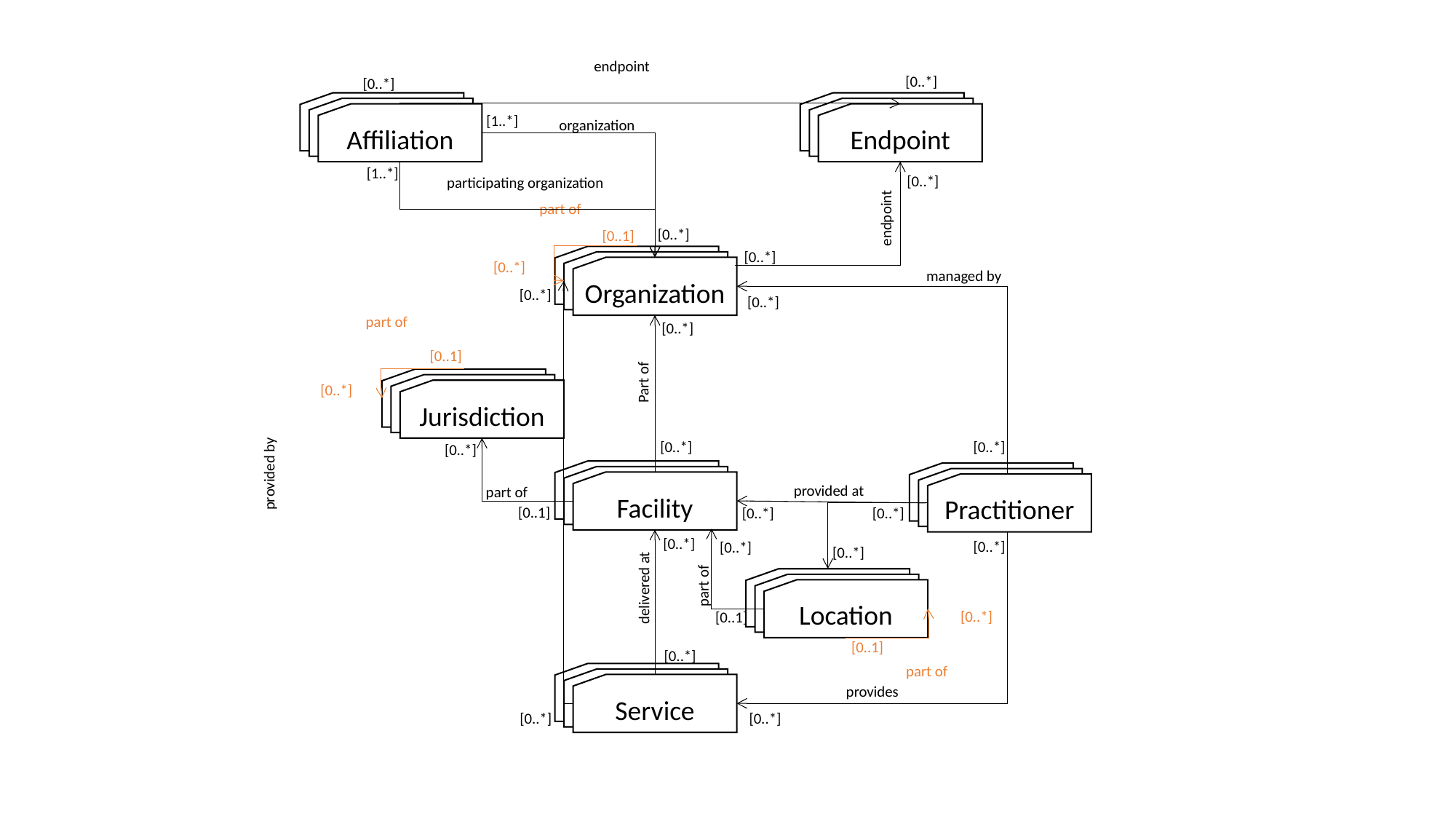

endpoint
[0..*]
[0..*]

Affiliation

Endpoint
[1..*]
organization
[1..*]
[0..*]
participating organization
endpoint
part of
[0..*]
[0..1]
[0..*]

Organization
[0..*]
managed by
[0..*]
[0..*]
part of
[0..*]
[0..1]
Part of

Jurisdiction
[0..*]
[0..*]
[0..*]
[0..*]
provided by

Facility

Practitioner
provided at
part of
[0..1]
[0..*]
[0..*]
[0..*]
[0..*]
[0..*]
[0..*]
delivered at

Location
part of
[0..*]
[0..1]
[0..1]
[0..*]
part of

Service
provides
[0..*]
[0..*]